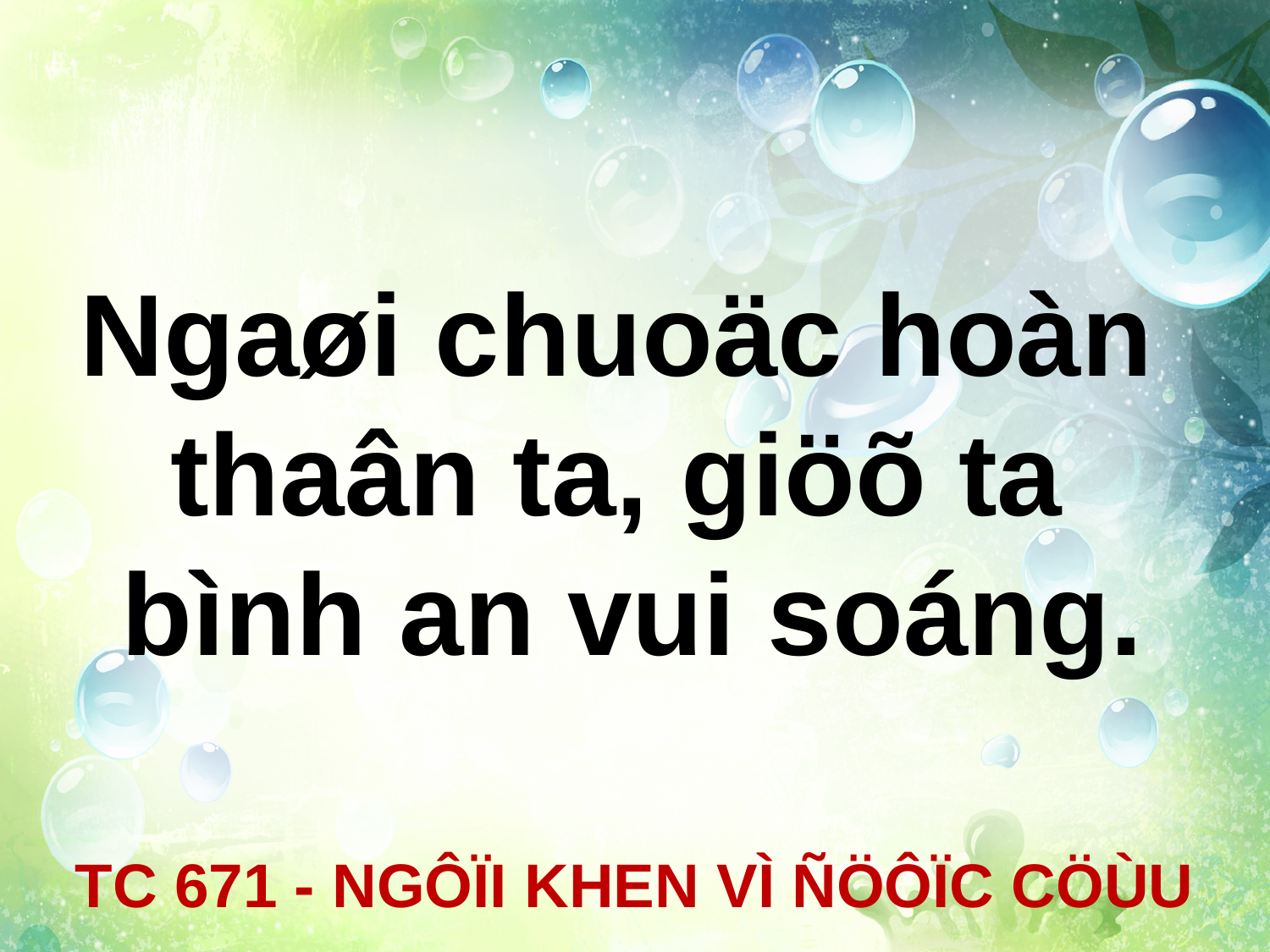

Ngaøi chuoäc hoàn
thaân ta, giöõ ta
bình an vui soáng.
TC 671 - NGÔÏI KHEN VÌ ÑÖÔÏC CÖÙU